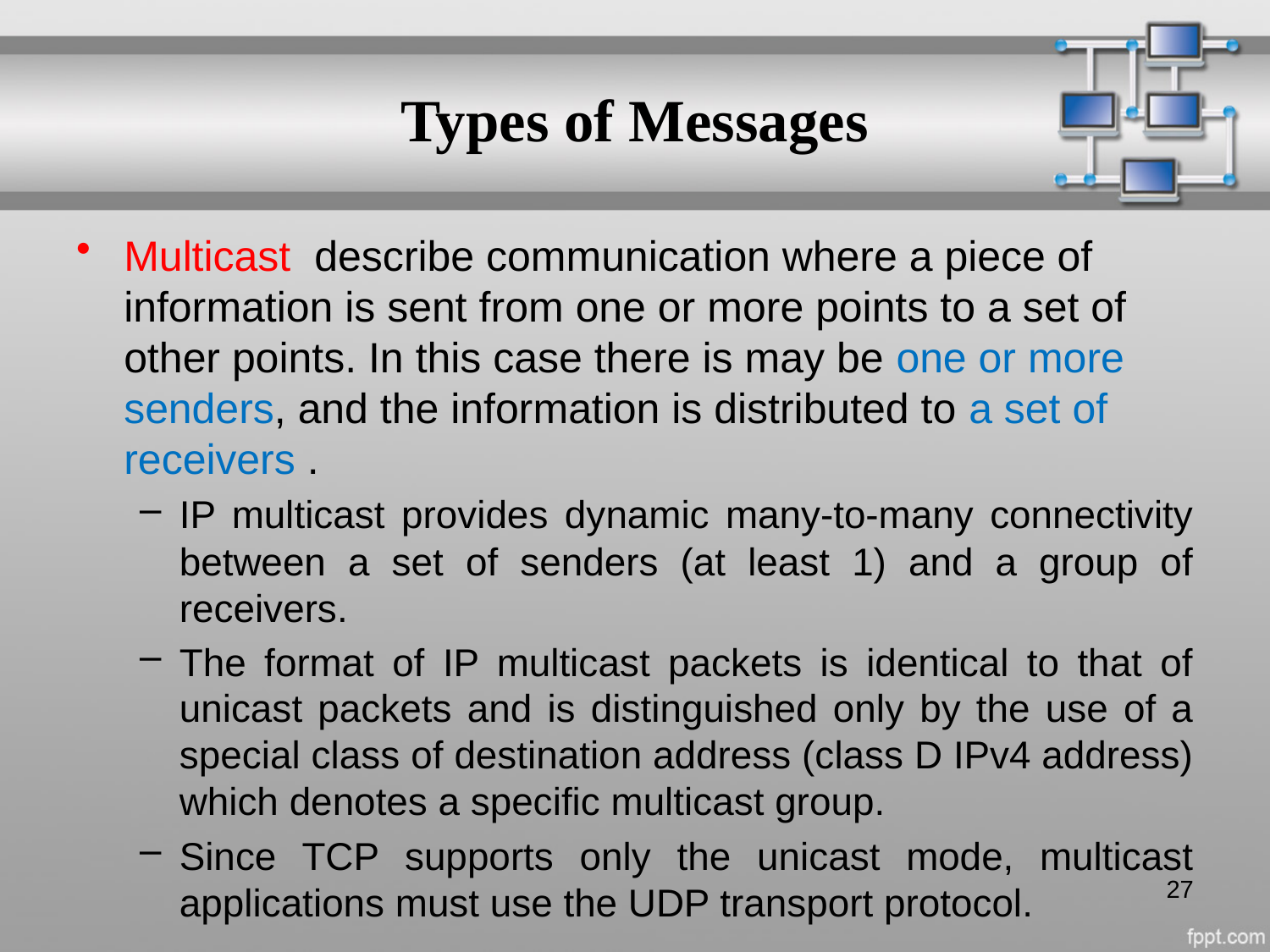

# Types of Messages
Multicast  describe communication where a piece of information is sent from one or more points to a set of other points. In this case there is may be one or more senders, and the information is distributed to a set of receivers .
IP multicast provides dynamic many-to-many connectivity between a set of senders (at least 1) and a group of receivers.
The format of IP multicast packets is identical to that of unicast packets and is distinguished only by the use of a special class of destination address (class D IPv4 address) which denotes a specific multicast group.
Since TCP supports only the unicast mode, multicast applications must use the UDP transport protocol.

27